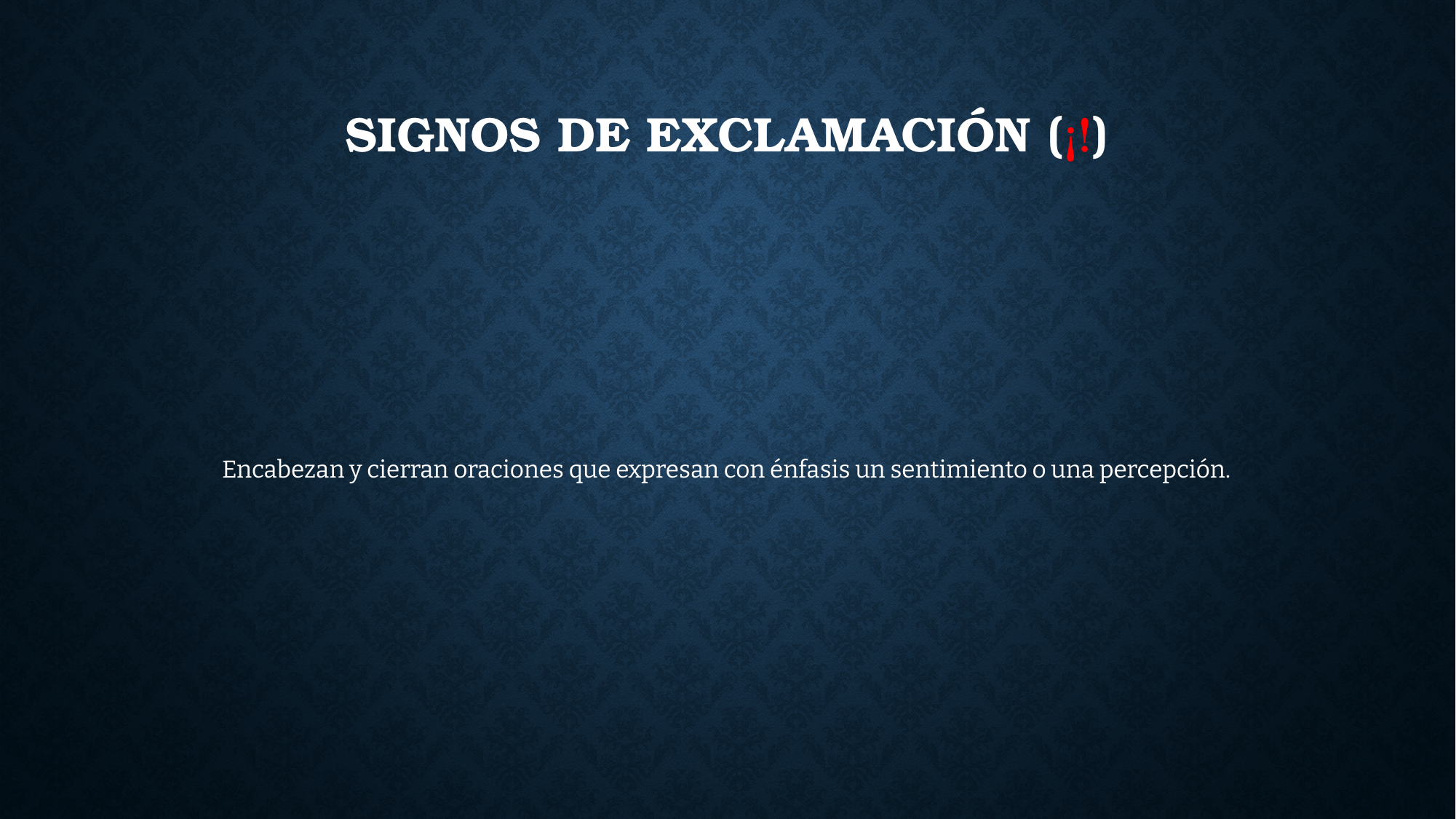

# Signos de exclamación (¡!)
Encabezan y cierran oraciones que expresan con énfasis un sentimiento o una percepción.